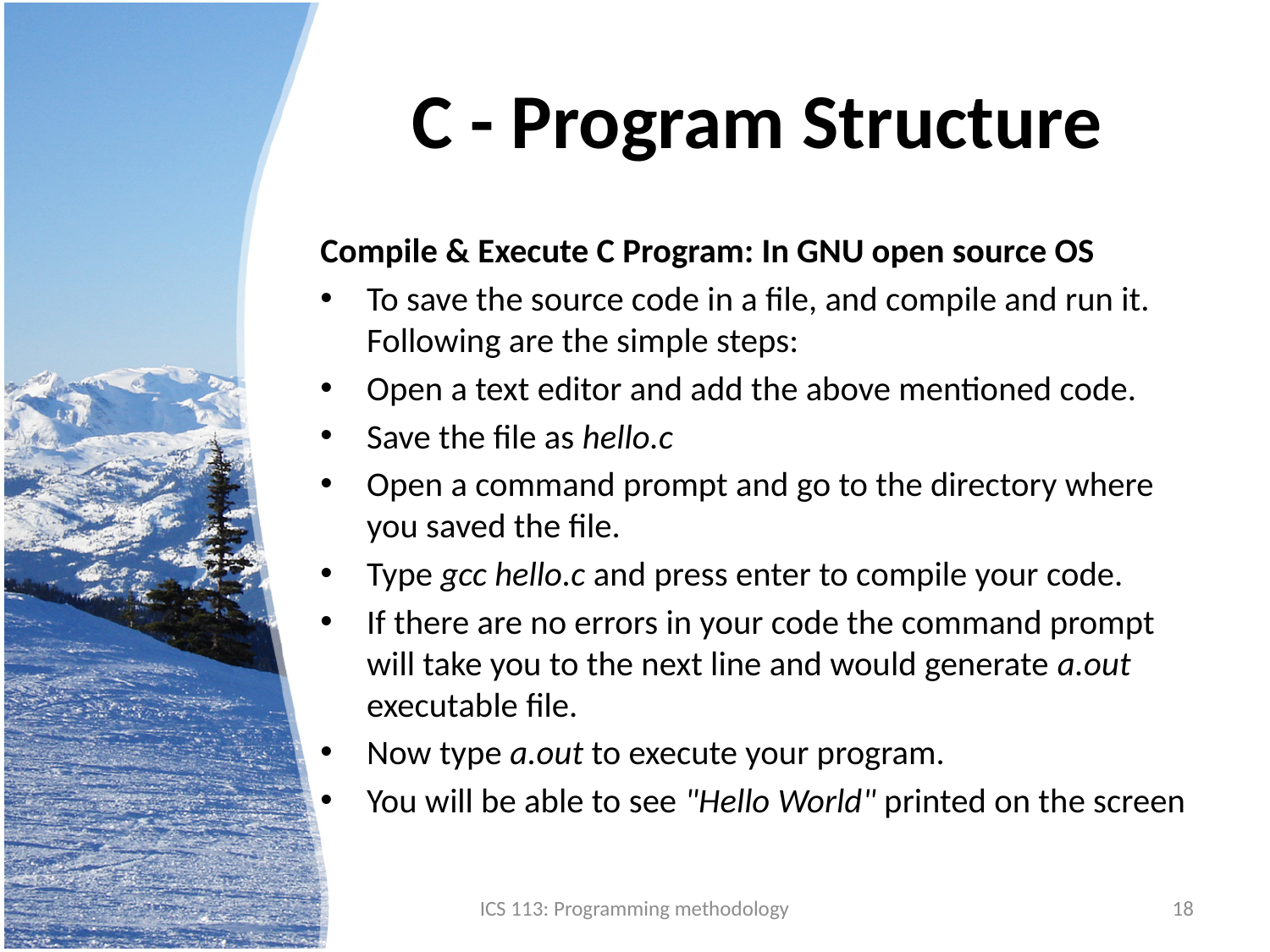

# C - Program Structure
Compile & Execute C Program: In GNU open source OS
To save the source code in a file, and compile and run it. Following are the simple steps:
Open a text editor and add the above mentioned code.
Save the file as hello.c
Open a command prompt and go to the directory where you saved the file.
Type gcc hello.c and press enter to compile your code.
If there are no errors in your code the command prompt will take you to the next line and would generate a.out executable file.
Now type a.out to execute your program.
You will be able to see "Hello World" printed on the screen
ICS 113: Programming methodology
18